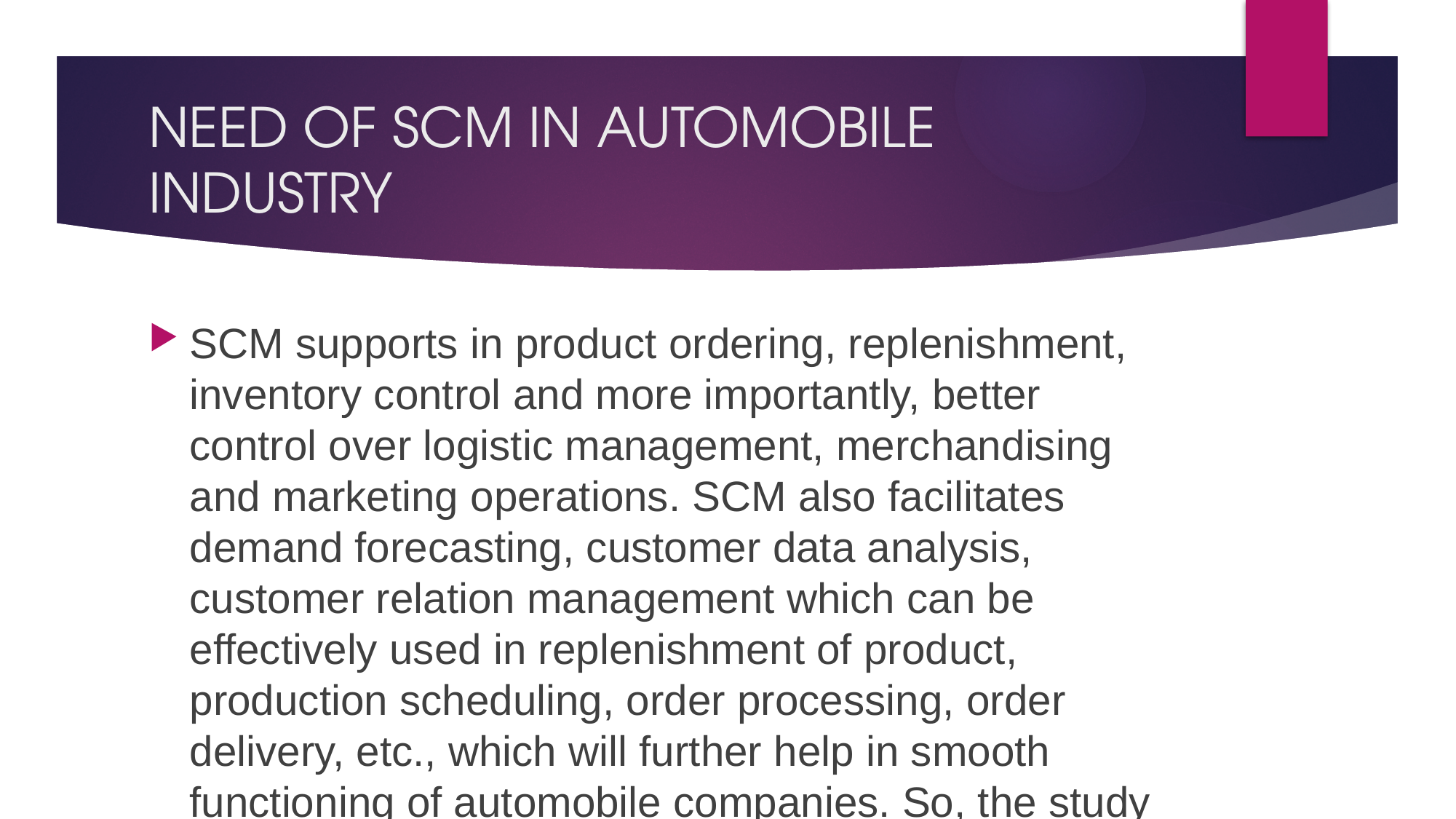

# NEED OF SCM IN AUTOMOBILE INDUSTRY
SCM supports in product ordering, replenishment, inventory control and more importantly, better control over logistic management, merchandising and marketing operations. SCM also facilitates demand forecasting, customer data analysis, customer relation management which can be effectively used in replenishment of product, production scheduling, order processing, order delivery, etc., which will further help in smooth functioning of automobile companies. So, the study of supply chain management in automobile industry is the need of the hour